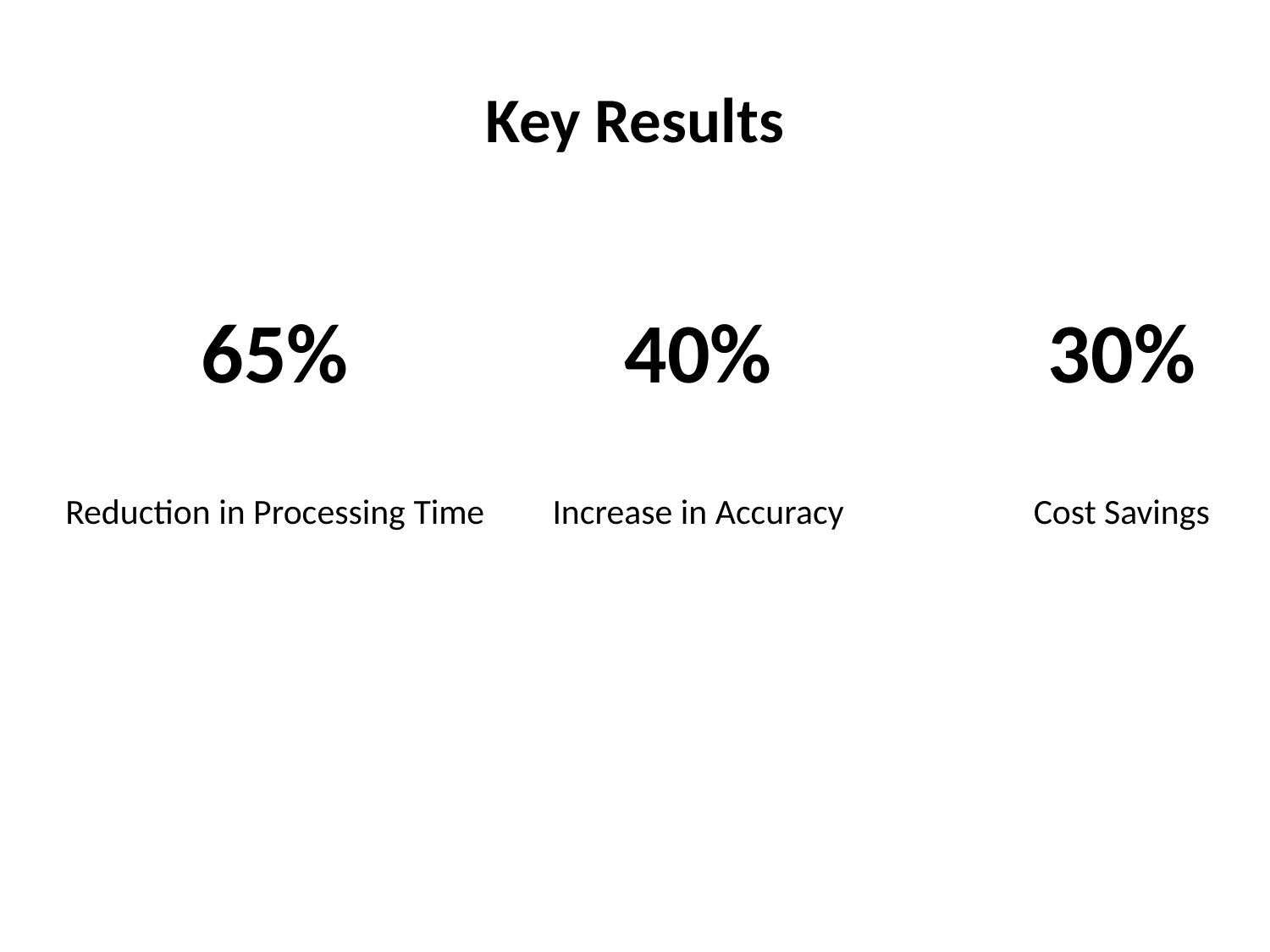

# Key Results

65%

40%

30%

Reduction in Processing Time

Increase in Accuracy

Cost Savings